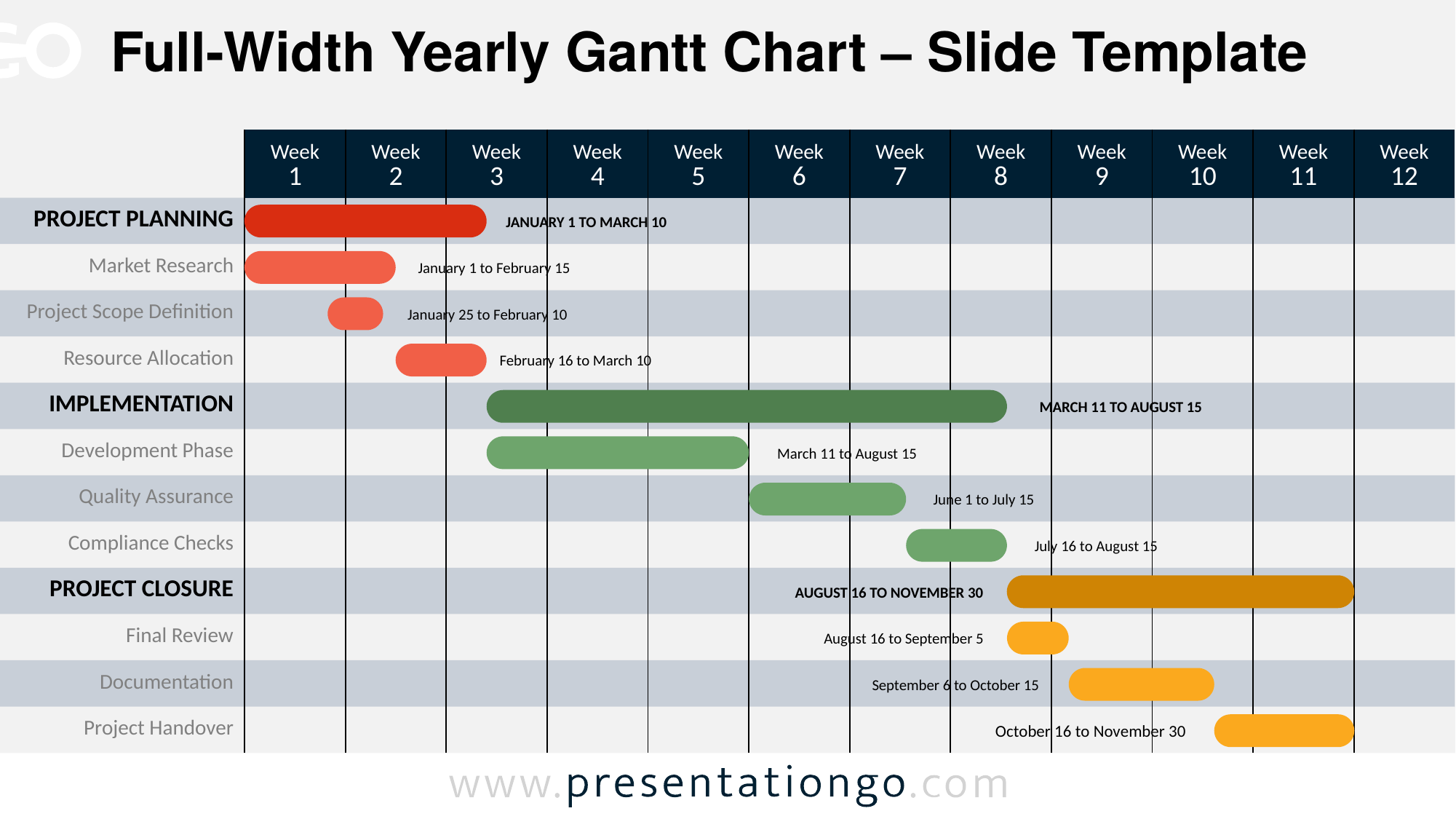

# Full-Width Yearly Gantt Chart – Slide Template
|  | Week 1 | Week 2 | Week 3 | Week 4 | Week 5 | Week 6 | Week 7 | Week 8 | Week 9 | Week 10 | Week 11 | Week 12 |
| --- | --- | --- | --- | --- | --- | --- | --- | --- | --- | --- | --- | --- |
| Project Planning |  |  |  |  |  |  |  |  |  |  |  |  |
| Market Research |  |  |  |  |  |  |  |  |  |  |  |  |
| Project Scope Definition |  |  |  |  |  |  |  |  |  |  |  |  |
| Resource Allocation |  |  |  |  |  |  |  |  |  |  |  |  |
| Implementation |  |  |  |  |  |  |  |  |  |  |  |  |
| Development Phase |  |  |  |  |  |  |  |  |  |  |  |  |
| Quality Assurance |  |  |  |  |  |  |  |  |  |  |  |  |
| Compliance Checks |  |  |  |  |  |  |  |  |  |  |  |  |
| Project Closure |  |  |  |  |  |  |  |  |  |  |  |  |
| Final Review |  |  |  |  |  |  |  |  |  |  |  |  |
| Documentation |  |  |  |  |  |  |  |  |  |  |  |  |
| Project Handover |  |  |  |  |  |  |  |  |  |  |  |  |

January 1 to March 10

January 1 to February 15

January 25 to February 10

February 16 to March 10

March 11 to August 15

March 11 to August 15

June 1 to July 15

July 16 to August 15

August 16 to November 30

August 16 to September 5

September 6 to October 15

October 16 to November 30